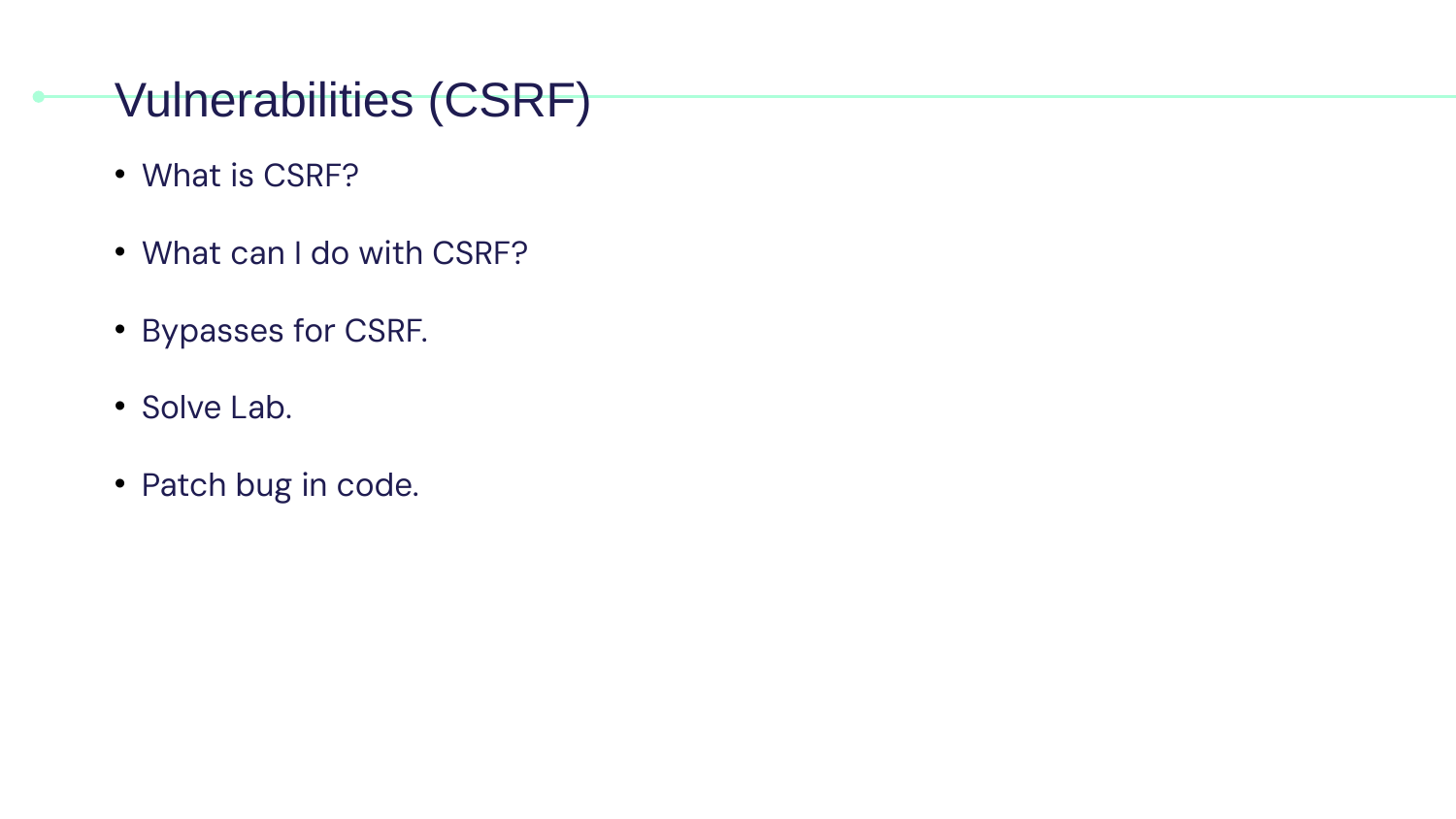

# Vulnerabilities (CSRF)
What is CSRF?

What can I do with CSRF?

Bypasses for CSRF.

Solve Lab.

Patch bug in code.